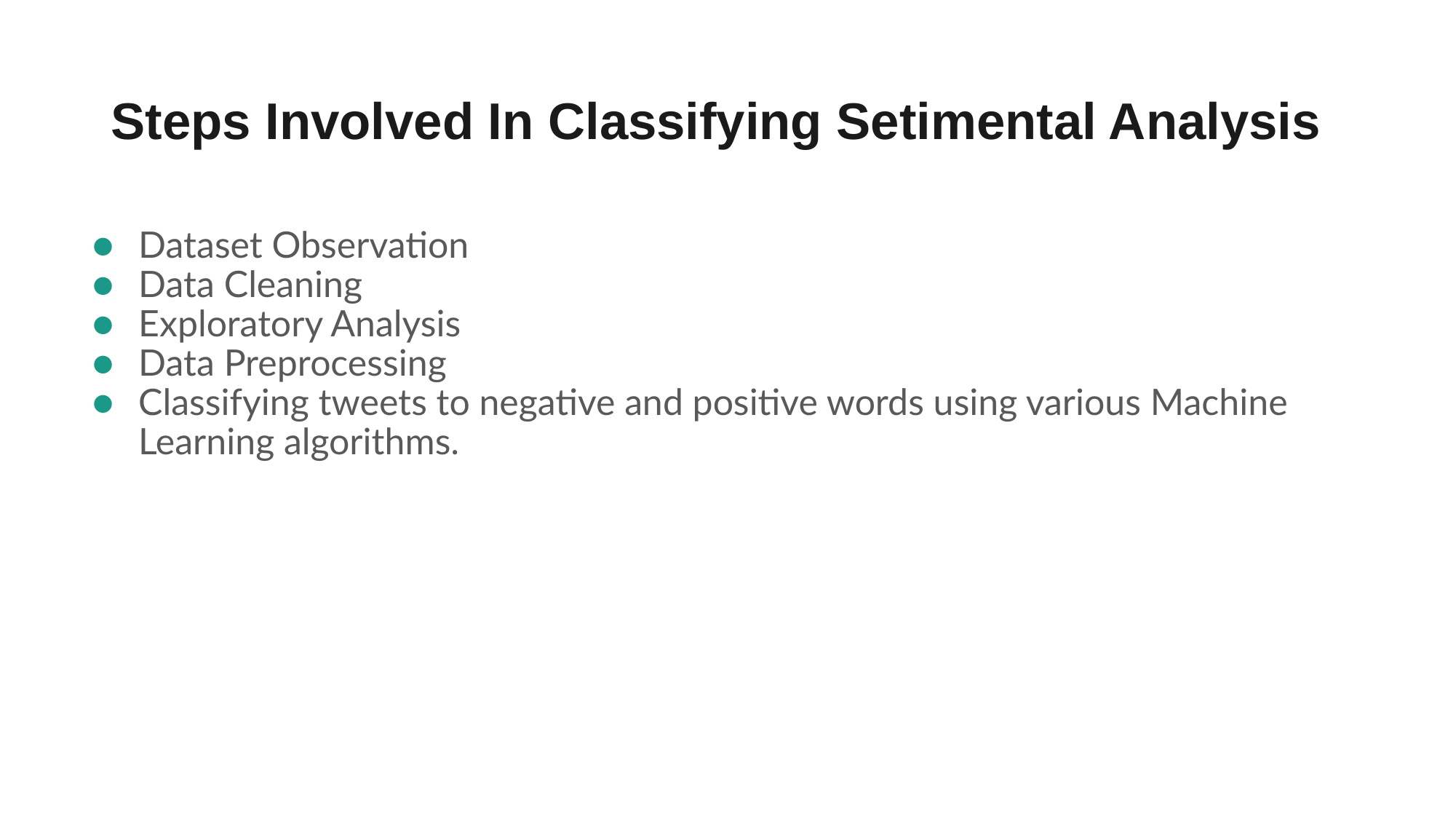

# Steps Involved In Classifying Setimental Analysis
Dataset Observation
Data Cleaning
Exploratory Analysis
Data Preprocessing
Classifying tweets to negative and positive words using various Machine Learning algorithms.